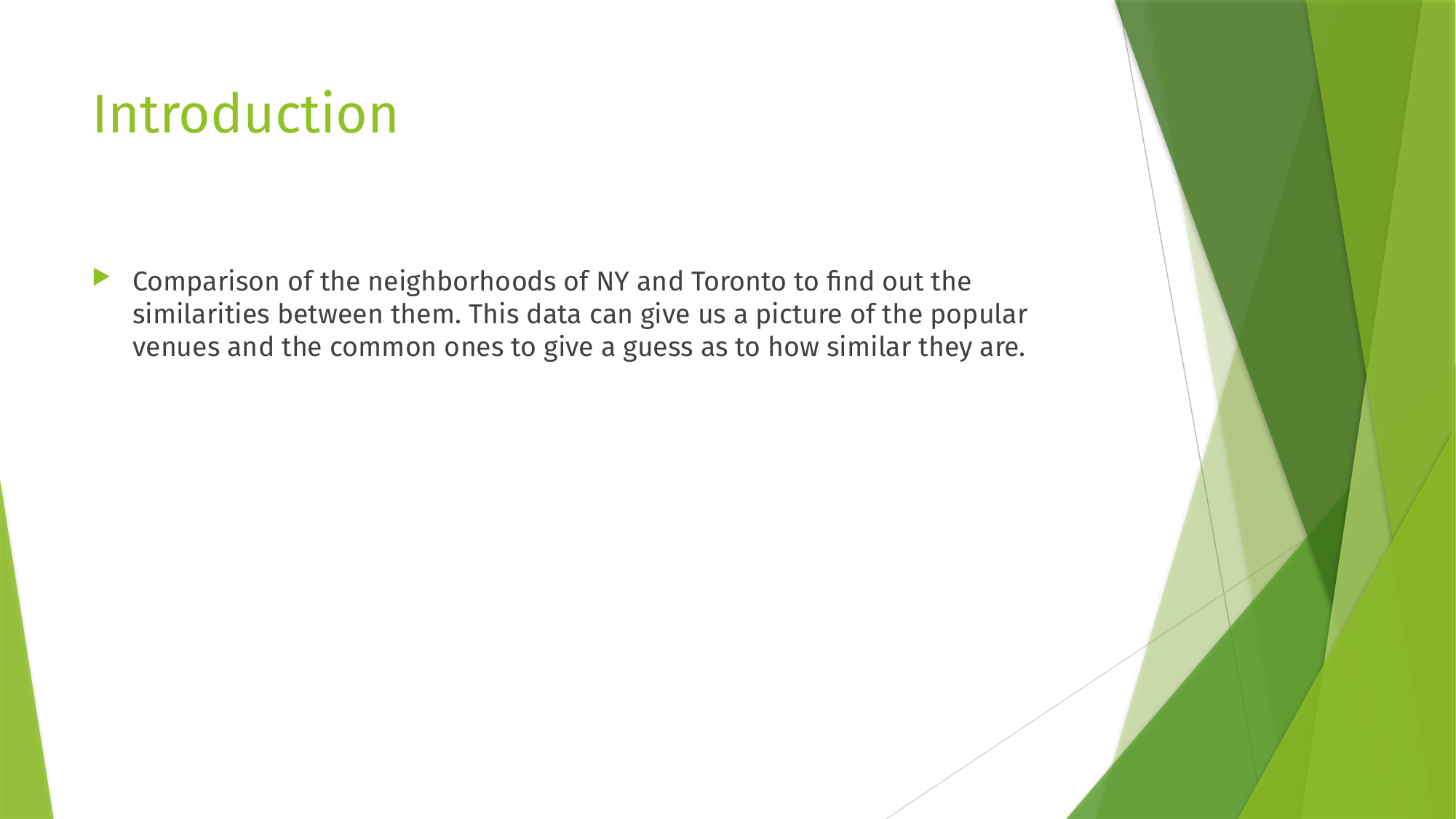

# Introduction
Comparison of the neighborhoods of NY and Toronto to find out the similarities between them. This data can give us a picture of the popular venues and the common ones to give a guess as to how similar they are.